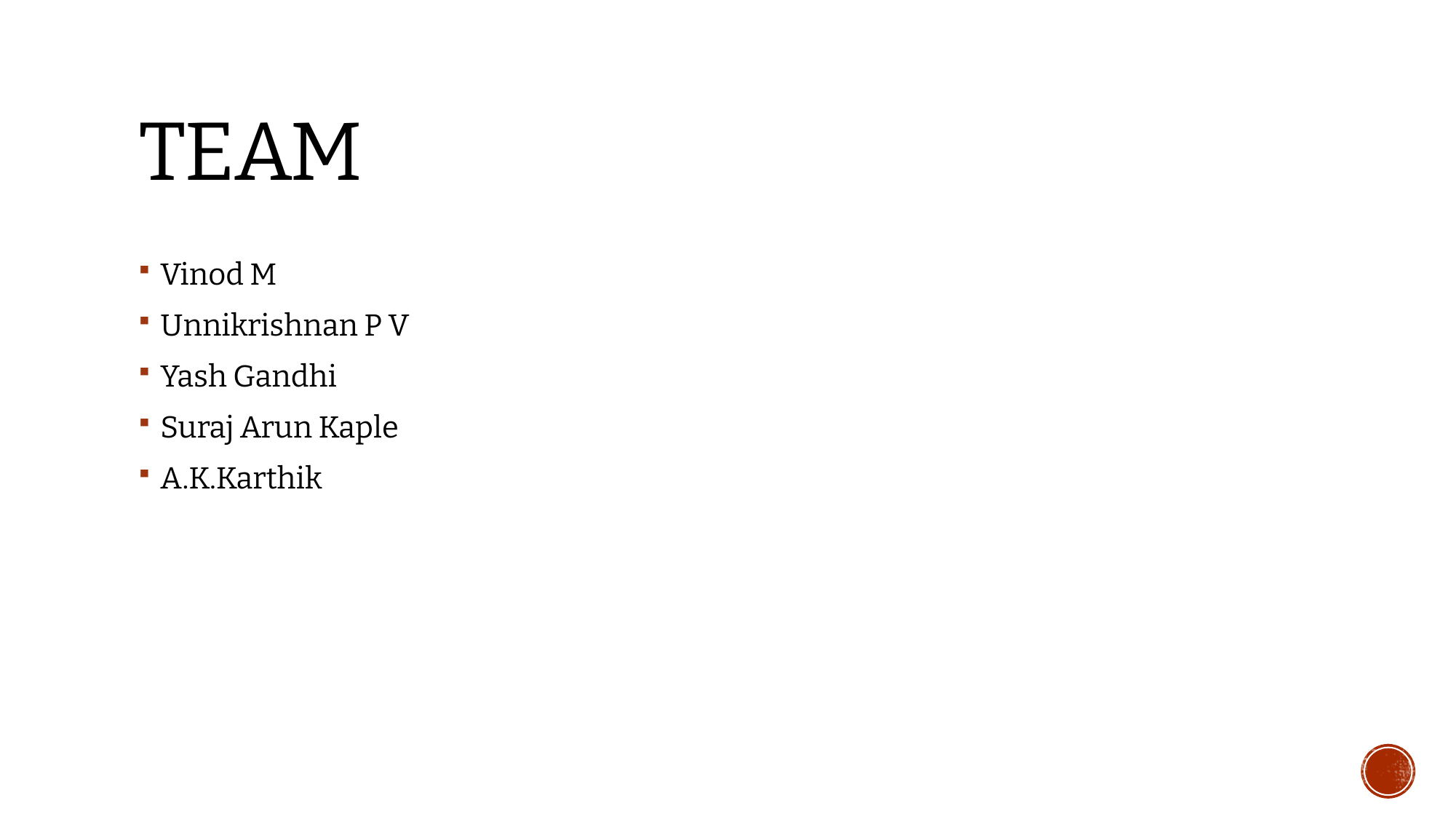

# Team
Vinod M
Unnikrishnan P V
Yash Gandhi
Suraj Arun Kaple
A.K.Karthik